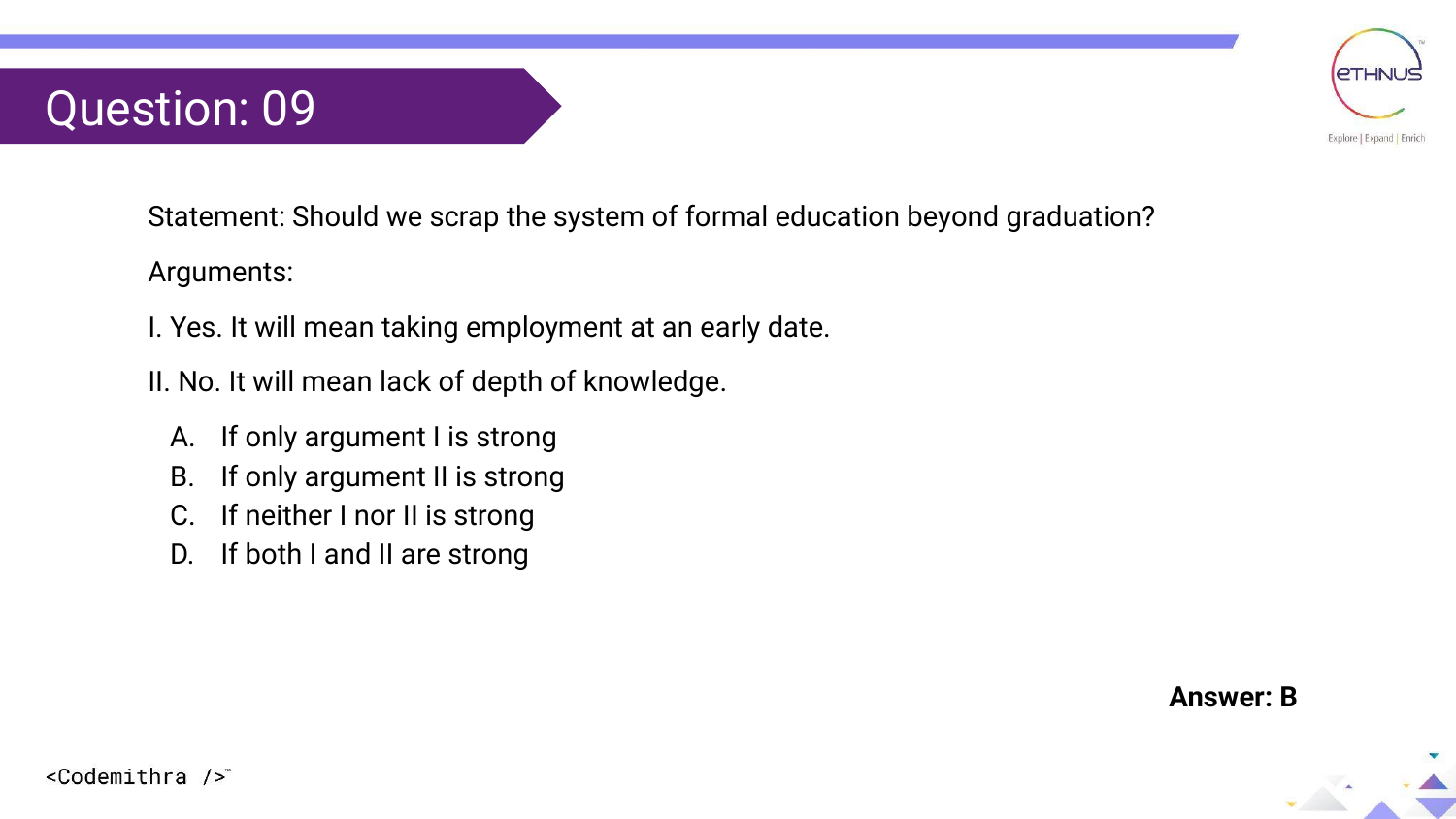

Question: 09
Statement: Should we scrap the system of formal education beyond graduation?
Arguments:
I. Yes. It will mean taking employment at an early date.
II. No. It will mean lack of depth of knowledge.
If only argument I is strong
If only argument II is strong
If neither I nor II is strong
If both I and II are strong
Answer: B